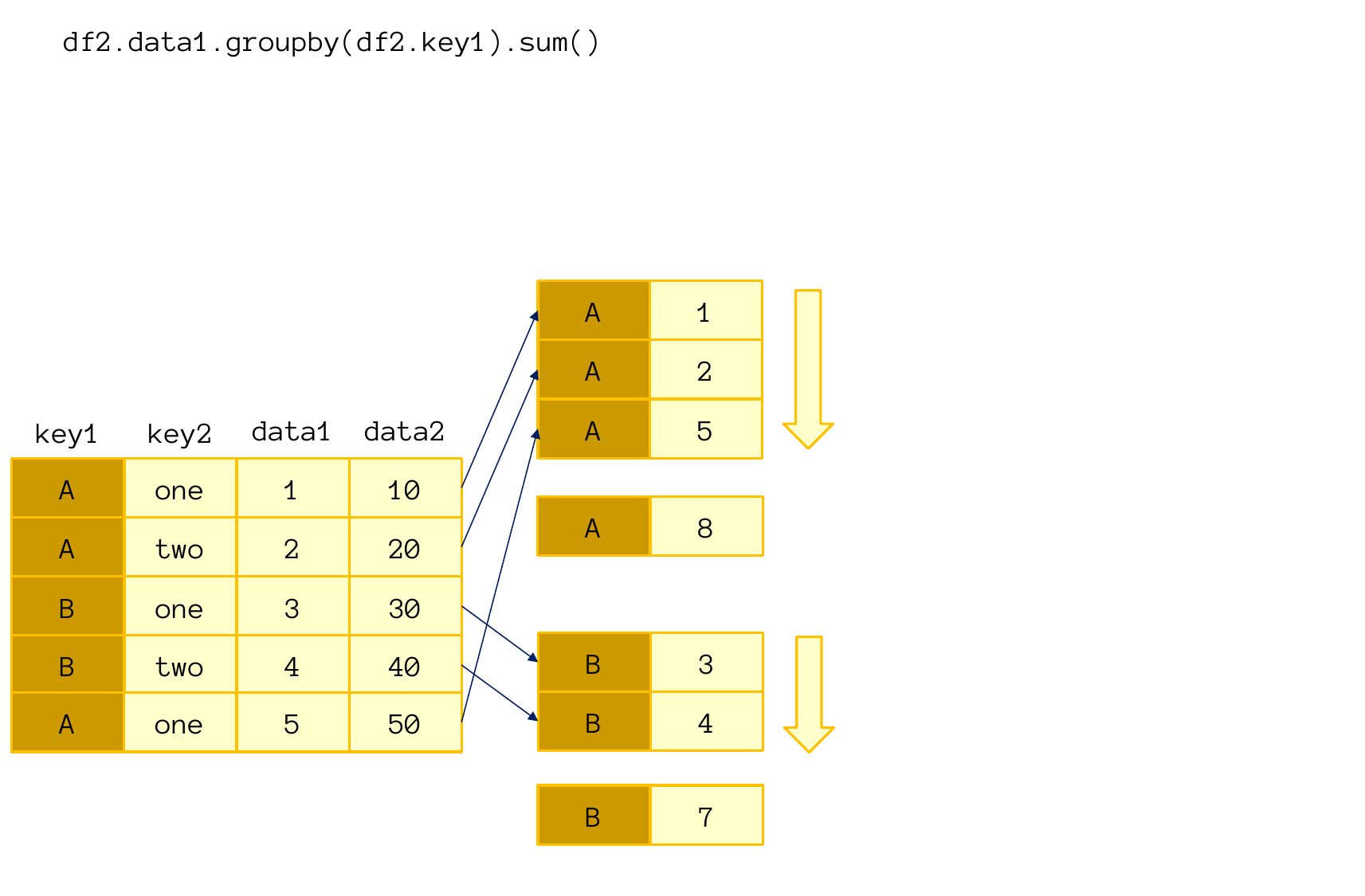

df2.data1.groupby(df2.key1).sum()
A
1

A
2

data1
data2
A
5
key1
key2
0
A
one
1
10
A
8
1
A
two
2
20
2
B
one
3
30
B
3
3
B
two
4
40

B
4
4
A
one
5
50
B
7